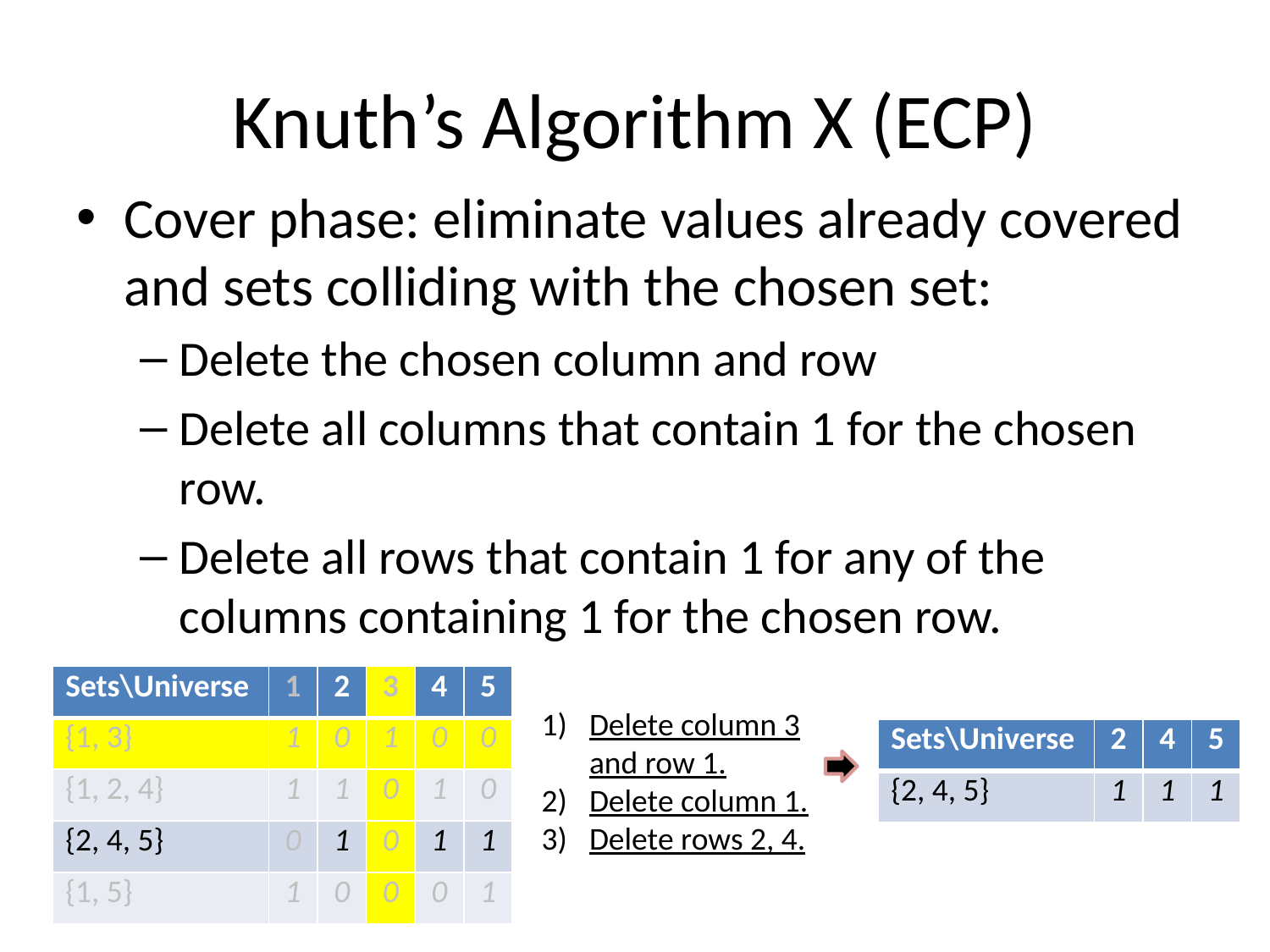

# Knuth’s Algorithm X (ECP)
Cover phase: eliminate values already covered and sets colliding with the chosen set:
Delete the chosen column and row
Delete all columns that contain 1 for the chosen row.
Delete all rows that contain 1 for any of the columns containing 1 for the chosen row.
| Sets\Universe | 1 | 2 | 3 | 4 | 5 |
| --- | --- | --- | --- | --- | --- |
| {1, 3} | 1 | 0 | 1 | 0 | 0 |
| {1, 2, 4} | 1 | 1 | 0 | 1 | 0 |
| {2, 4, 5} | 0 | 1 | 0 | 1 | 1 |
| {1, 5} | 1 | 0 | 0 | 0 | 1 |
Delete column 3 and row 1.
Delete column 1.
Delete rows 2, 4.
| Sets\Universe | 2 | 4 | 5 |
| --- | --- | --- | --- |
| {2, 4, 5} | 1 | 1 | 1 |